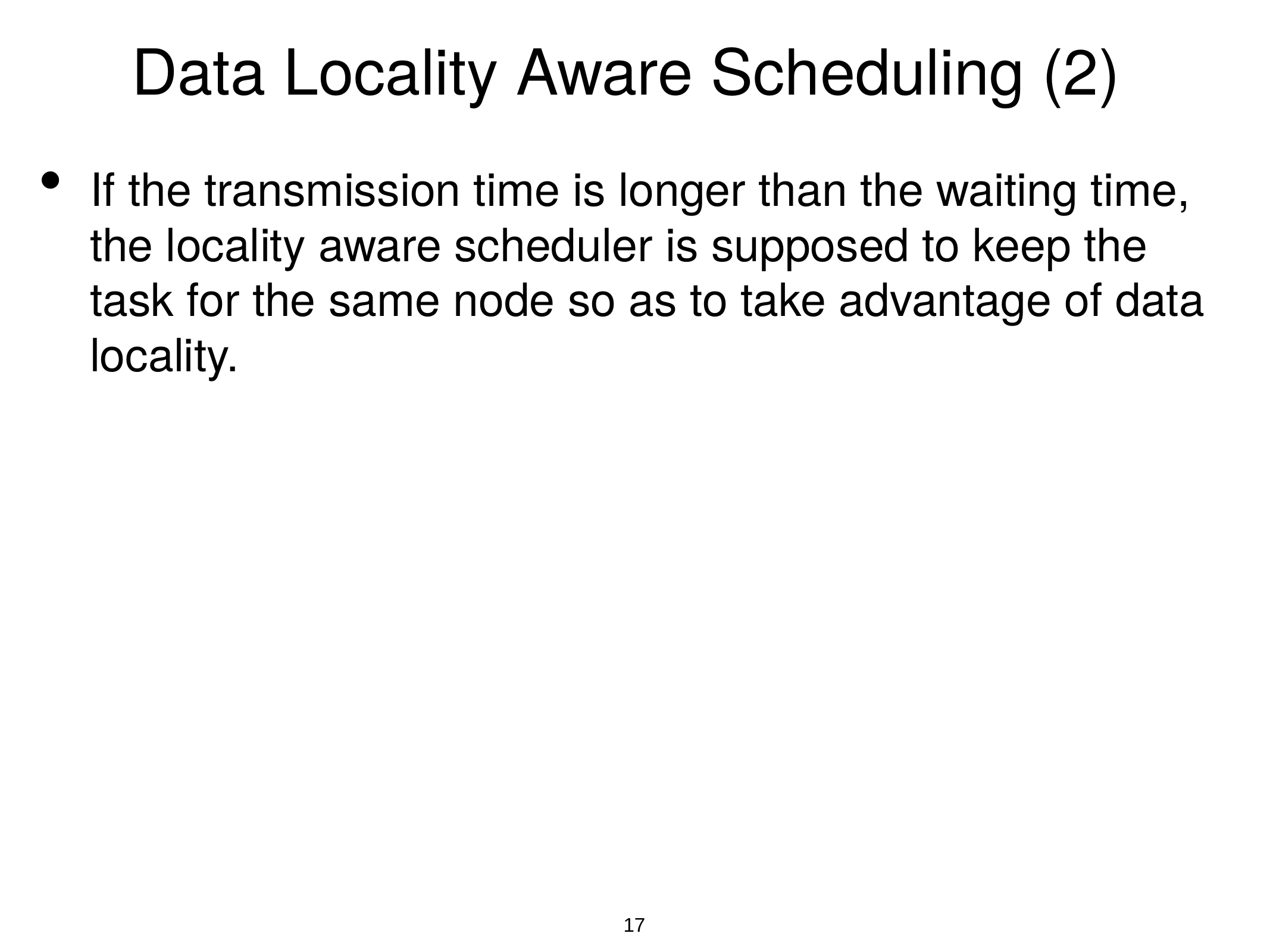

17
Data Locality Aware Scheduling (2)
If the transmission time is longer than the waiting time, the locality aware scheduler is supposed to keep the task for the same node so as to take advantage of data locality.